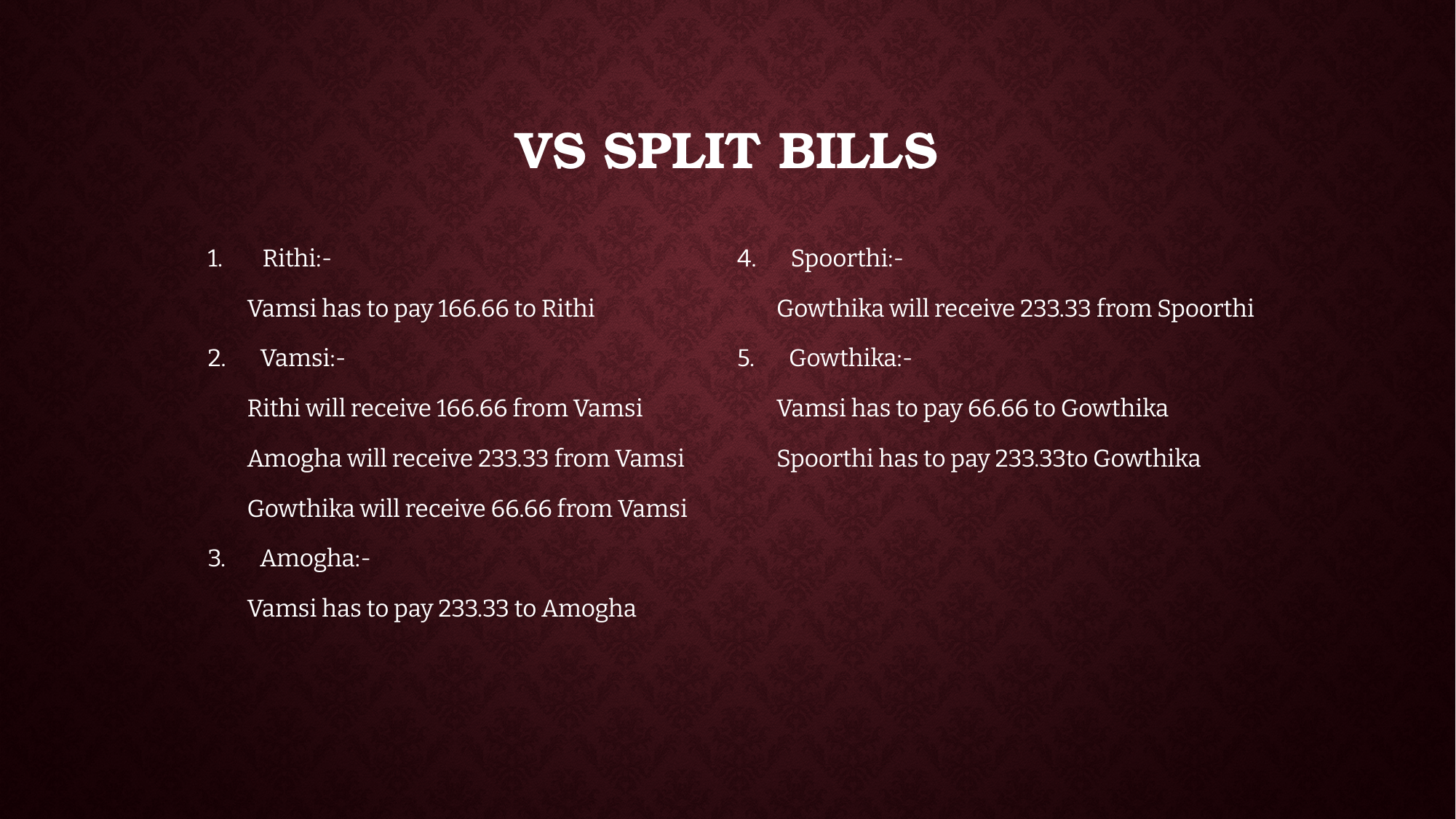

# Vs split bills
Rithi:-
        Vamsi has to pay 166.66 to Rithi
2.       Vamsi:-
        Rithi will receive 166.66 from Vamsi
        Amogha will receive 233.33 from Vamsi
        Gowthika will receive 66.66 from Vamsi
3.       Amogha:-
        Vamsi has to pay 233.33 to Amogha
4.       Spoorthi:-
        Gowthika will receive 233.33 from Spoorthi
5.       Gowthika:-
        Vamsi has to pay 66.66 to Gowthika
        Spoorthi has to pay 233.33to Gowthika